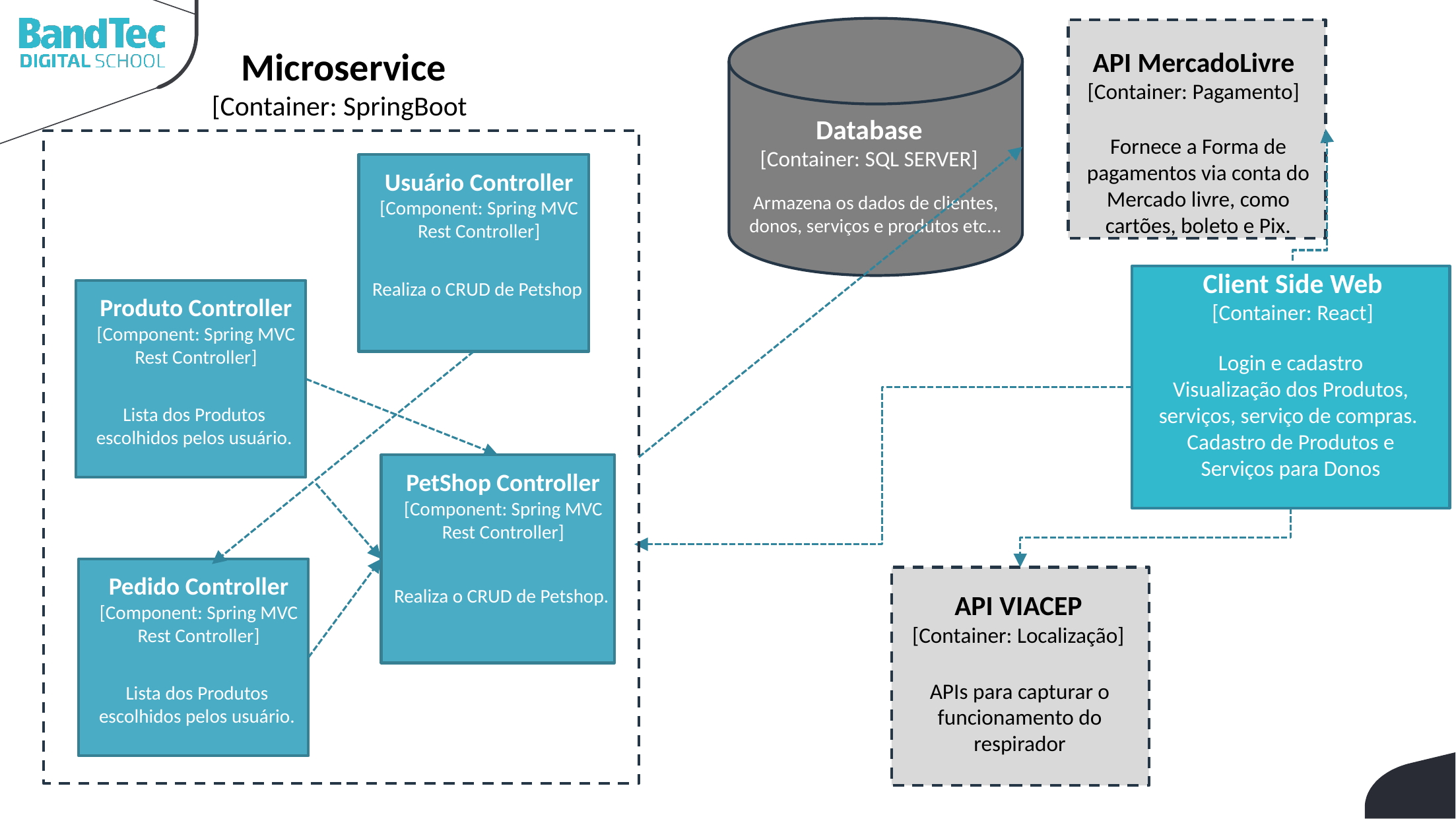

API MercadoLivre
[Container: Pagamento]
Fornece a Forma de pagamentos via conta do Mercado livre, como cartões, boleto e Pix.
Microservice
[Container: SpringBoot]
Database
[Container: SQL SERVER]

Usuário Controller
[Component: Spring MVC Rest Controller]
Realiza o CRUD de Petshop
Armazena os dados de clientes, donos, serviços e produtos etc...
Client Side Web
[Container: React]

Login e cadastro
Visualização dos Produtos, serviços, serviço de compras.
Cadastro de Produtos e Serviços para Donos

Produto Controller
[Component: Spring MVC Rest Controller]
Lista dos Produtos escolhidos pelos usuário.

PetShop Controller
[Component: Spring MVC Rest Controller]
Realiza o CRUD de Petshop.

Pedido Controller
[Component: Spring MVC Rest Controller]
Lista dos Produtos escolhidos pelos usuário.

API VIACEP
[Container: Localização]
APIs para capturar o funcionamento do respirador
1